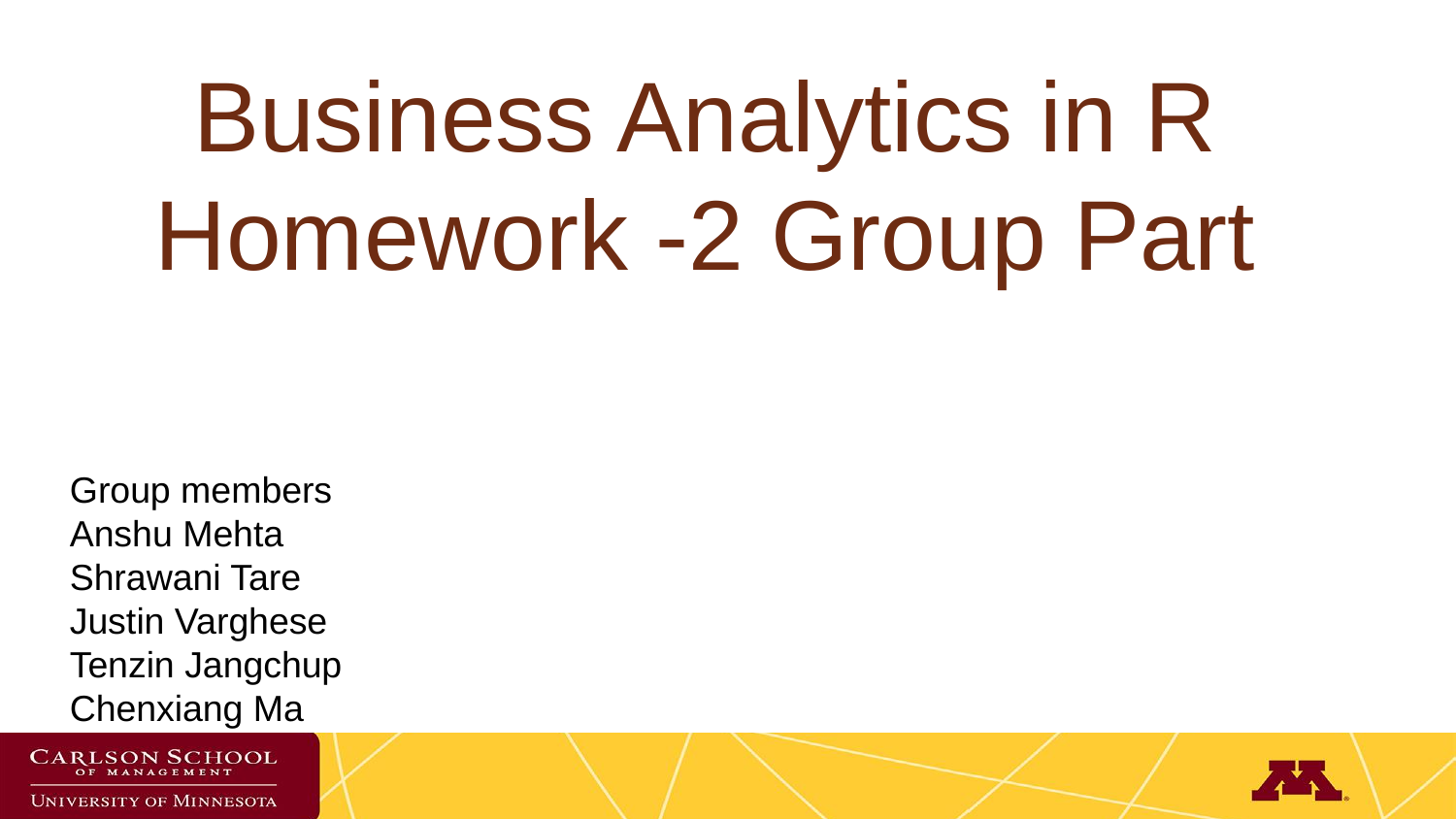

Business Analytics in R
Homework -2 Group Part
Group members
Anshu Mehta
Shrawani Tare
Justin Varghese
Tenzin Jangchup
Chenxiang Ma